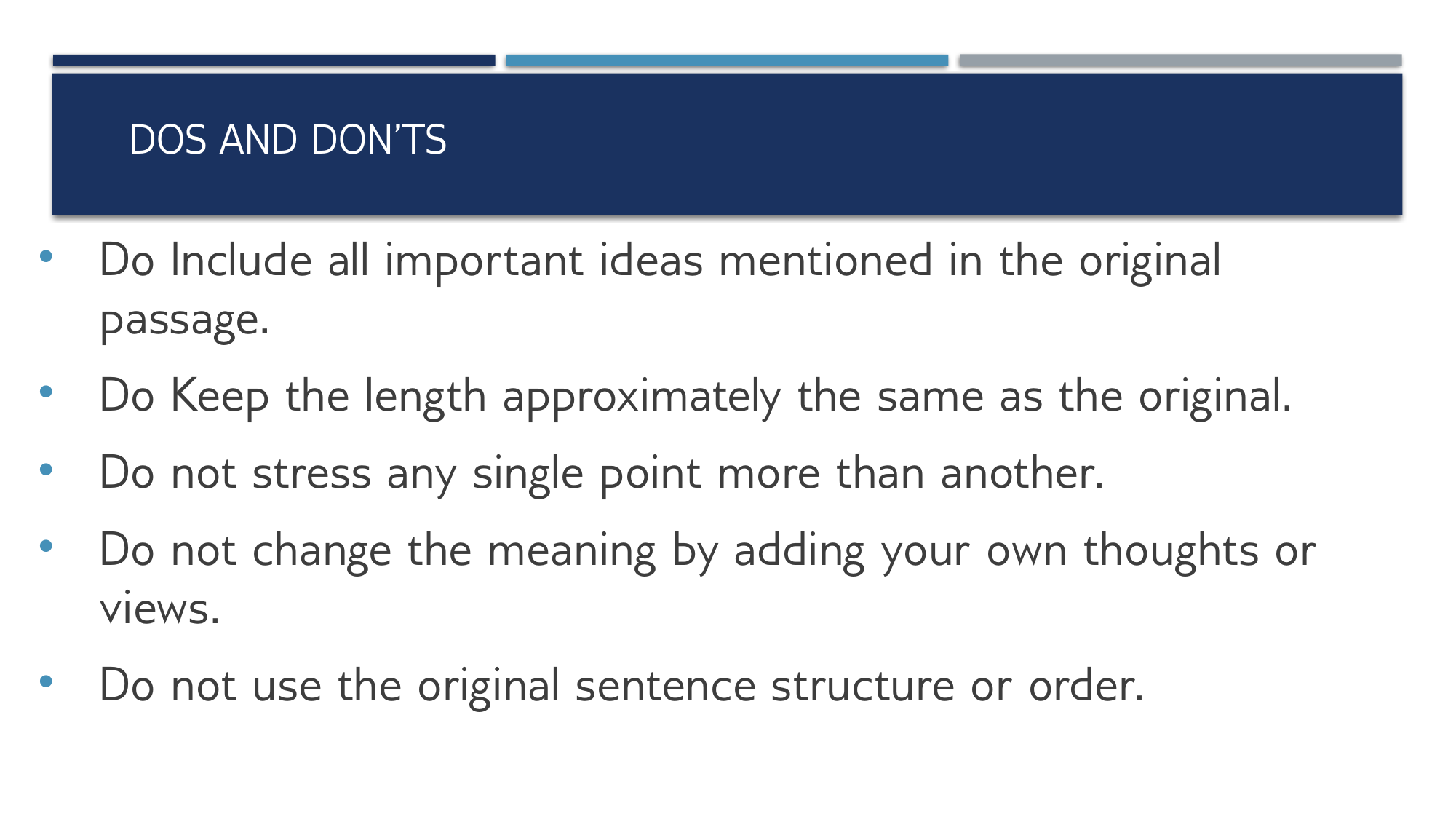

# Dos and Don’ts
Do Include all important ideas mentioned in the original passage.
Do Keep the length approximately the same as the original.
Do not stress any single point more than another.
Do not change the meaning by adding your own thoughts or views.
Do not use the original sentence structure or order.